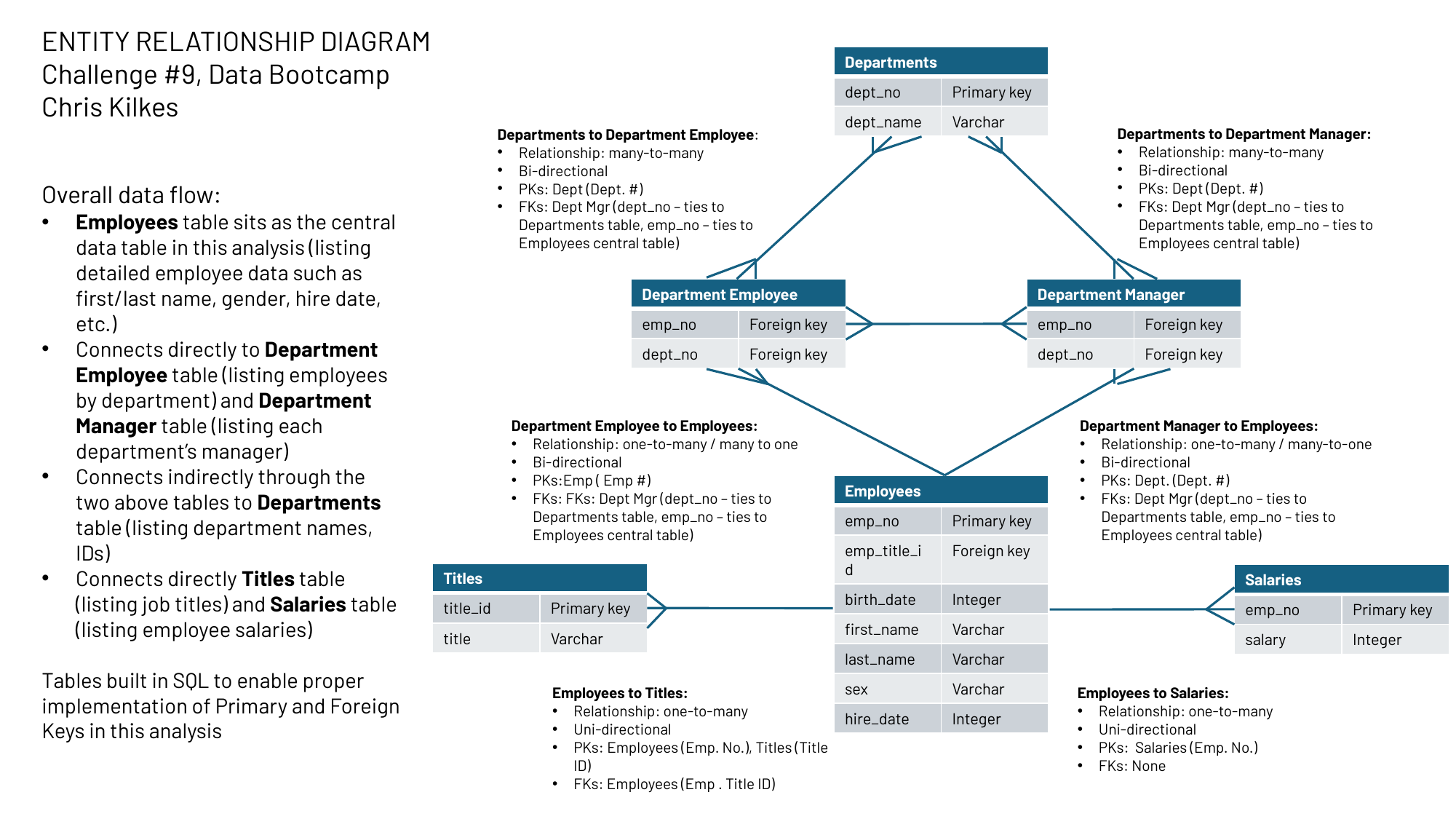

ENTITY RELATIONSHIP DIAGRAM
Challenge #9, Data Bootcamp
Chris Kilkes
| Departments |  |
| --- | --- |
| dept\_no | Primary key |
| dept\_name | Varchar |
Departments to Department Manager:
Relationship: many-to-many
Bi-directional
PKs: Dept (Dept. #)
FKs: Dept Mgr (dept_no – ties to Departments table, emp_no – ties to Employees central table)
Departments to Department Employee:
Relationship: many-to-many
Bi-directional
PKs: Dept (Dept. #)
FKs: Dept Mgr (dept_no – ties to Departments table, emp_no – ties to Employees central table)
Overall data flow:
Employees table sits as the central data table in this analysis (listing detailed employee data such as first/last name, gender, hire date, etc.)
Connects directly to Department Employee table (listing employees by department) and Department Manager table (listing each department’s manager)
Connects indirectly through the two above tables to Departments table (listing department names, IDs)
Connects directly Titles table (listing job titles) and Salaries table (listing employee salaries)

Tables built in SQL to enable proper implementation of Primary and Foreign Keys in this analysis
| Department Employee |  |
| --- | --- |
| emp\_no | Foreign key |
| dept\_no | Foreign key |
| Department Manager |  |
| --- | --- |
| emp\_no | Foreign key |
| dept\_no | Foreign key |
Department Employee to Employees:
Relationship: one-to-many / many to one
Bi-directional
PKs:Emp ( Emp #)
FKs: FKs: Dept Mgr (dept_no – ties to Departments table, emp_no – ties to Employees central table)

Department Manager to Employees:
Relationship: one-to-many / many-to-one
Bi-directional
PKs: Dept. (Dept. #)
FKs: Dept Mgr (dept_no – ties to Departments table, emp_no – ties to Employees central table)
| Employees |  |
| --- | --- |
| emp\_no | Primary key |
| emp\_title\_id | Foreign key |
| birth\_date | Integer |
| first\_name | Varchar |
| last\_name | Varchar |
| sex | Varchar |
| hire\_date | Integer |
| Titles |  |
| --- | --- |
| title\_id | Primary key |
| title | Varchar |
| Salaries |  |
| --- | --- |
| emp\_no | Primary key |
| salary | Integer |
Employees to Salaries:
Relationship: one-to-many
Uni-directional
PKs:  Salaries (Emp. No.)
FKs: None
Employees to Titles:
Relationship: one-to-many
Uni-directional
PKs: Employees (Emp. No.), Titles (Title ID)
FKs: Employees (Emp . Title ID)